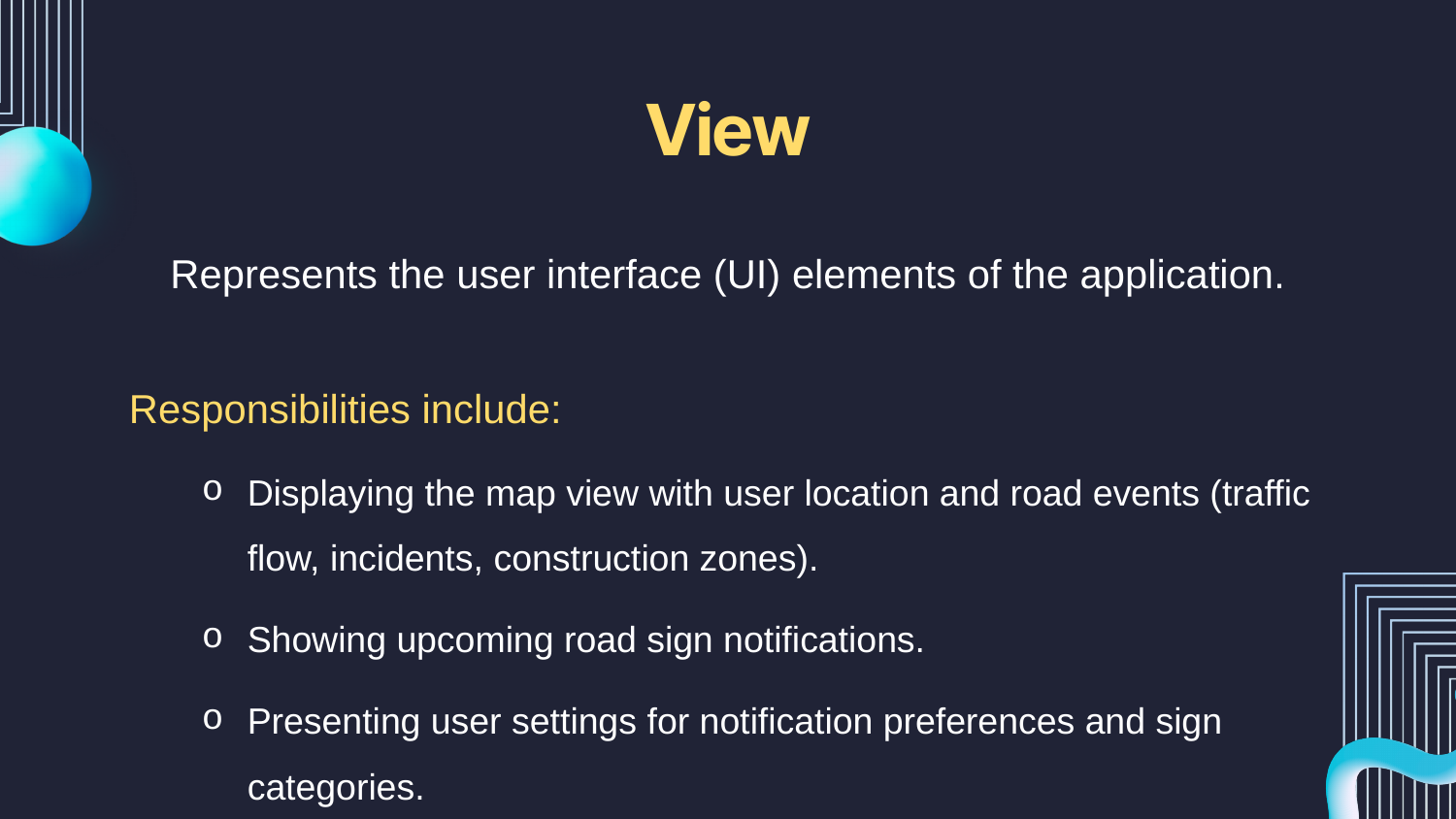

# View
Represents the user interface (UI) elements of the application.
Responsibilities include:
Displaying the map view with user location and road events (traffic flow, incidents, construction zones).
Showing upcoming road sign notifications.
Presenting user settings for notification preferences and sign categories.